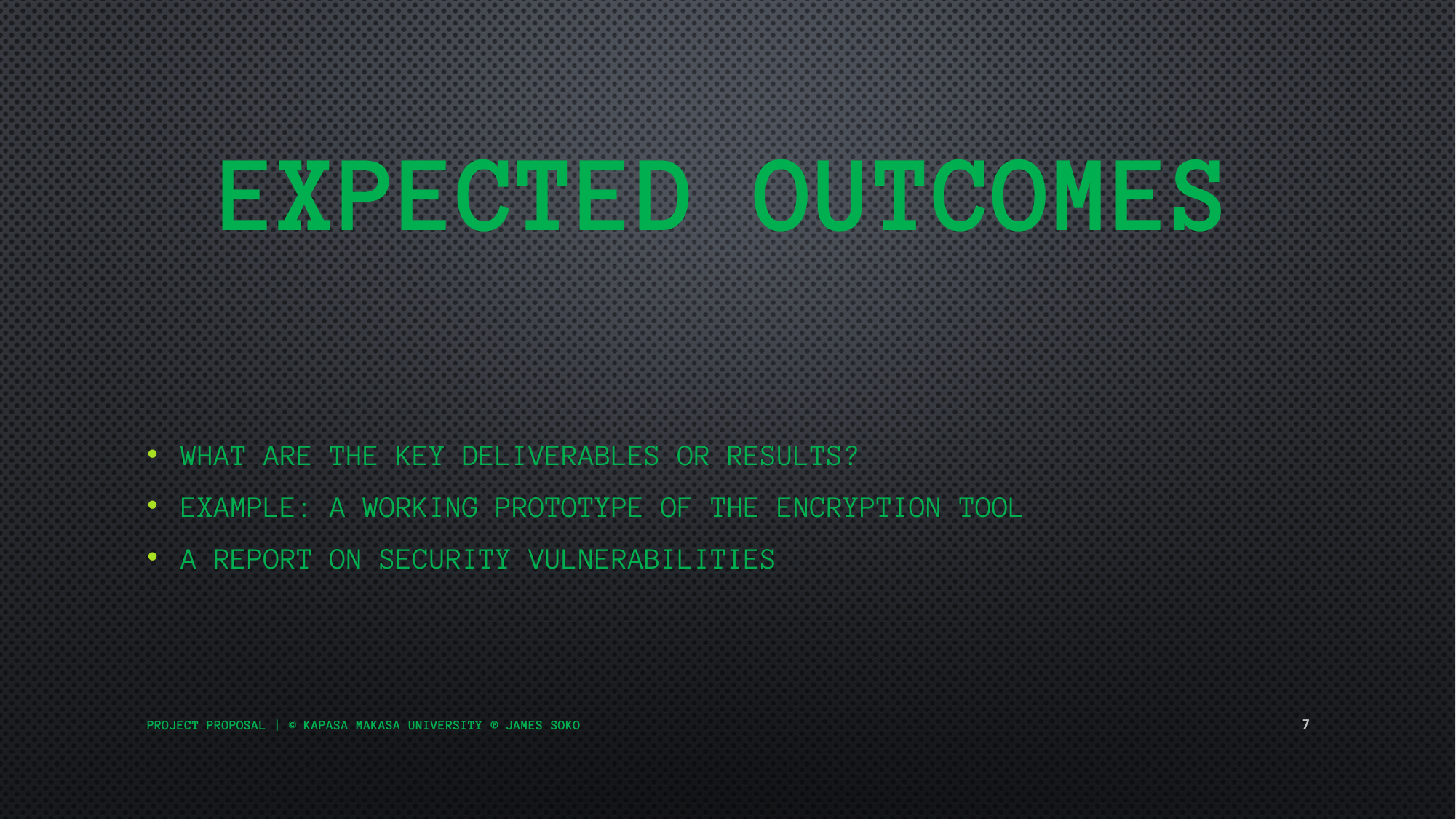

# Expected Outcomes
What are the key deliverables or results?
Example: A working prototype of the encryption tool
A report on security vulnerabilities
PROJECT PROPOSAL | © KAPASA MAKASA UNIVERSITY ℗ JAMES SOKO
7